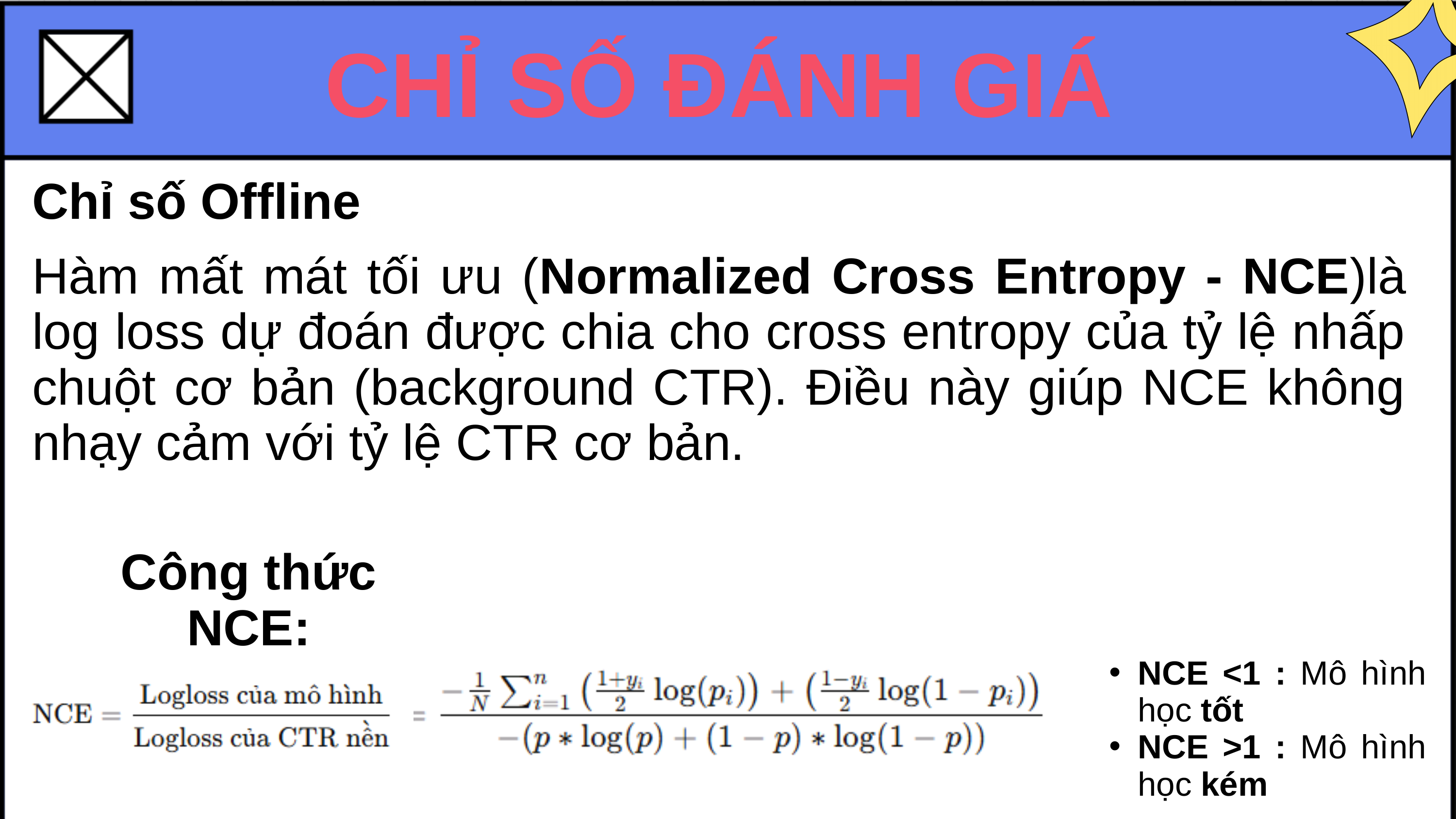

CHỈ SỐ ĐÁNH GIÁ
THÁCH THỨC
Chỉ số Offline
Hàm mất mát tối ưu (Normalized Cross Entropy - NCE)là log loss dự đoán được chia cho cross entropy của tỷ lệ nhấp chuột cơ bản (background CTR). Điều này giúp NCE không nhạy cảm với tỷ lệ CTR cơ bản.
Notes and Reminders
Độ trễ (Latency): Yêu cầu dự đoán cực nhanh (50-100ms), với độ trễ là điều rất cần thiết.

Chi tiêu quá mức (Overspending): Tránh việc vượt ngân sách chiến dịch làm tổn thất tài chính cho nhà xuất bản.

Công thức NCE:

NCE <1 : Mô hình học tốt
NCE >1 : Mô hình học kém